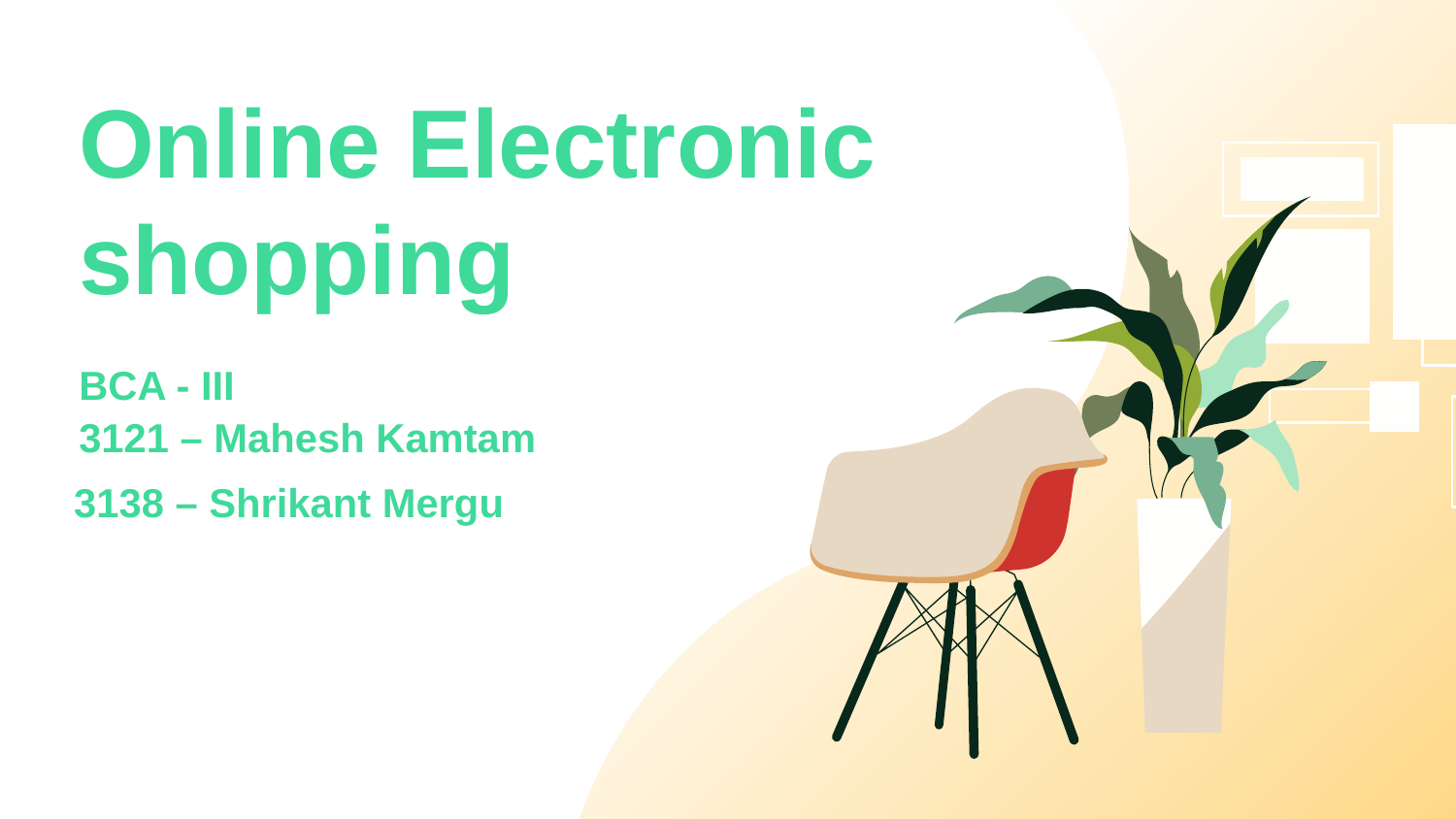

Online Electronic shopping

BCA - III

3121 – Mahesh Kamtam
3138 – Shrikant Mergu